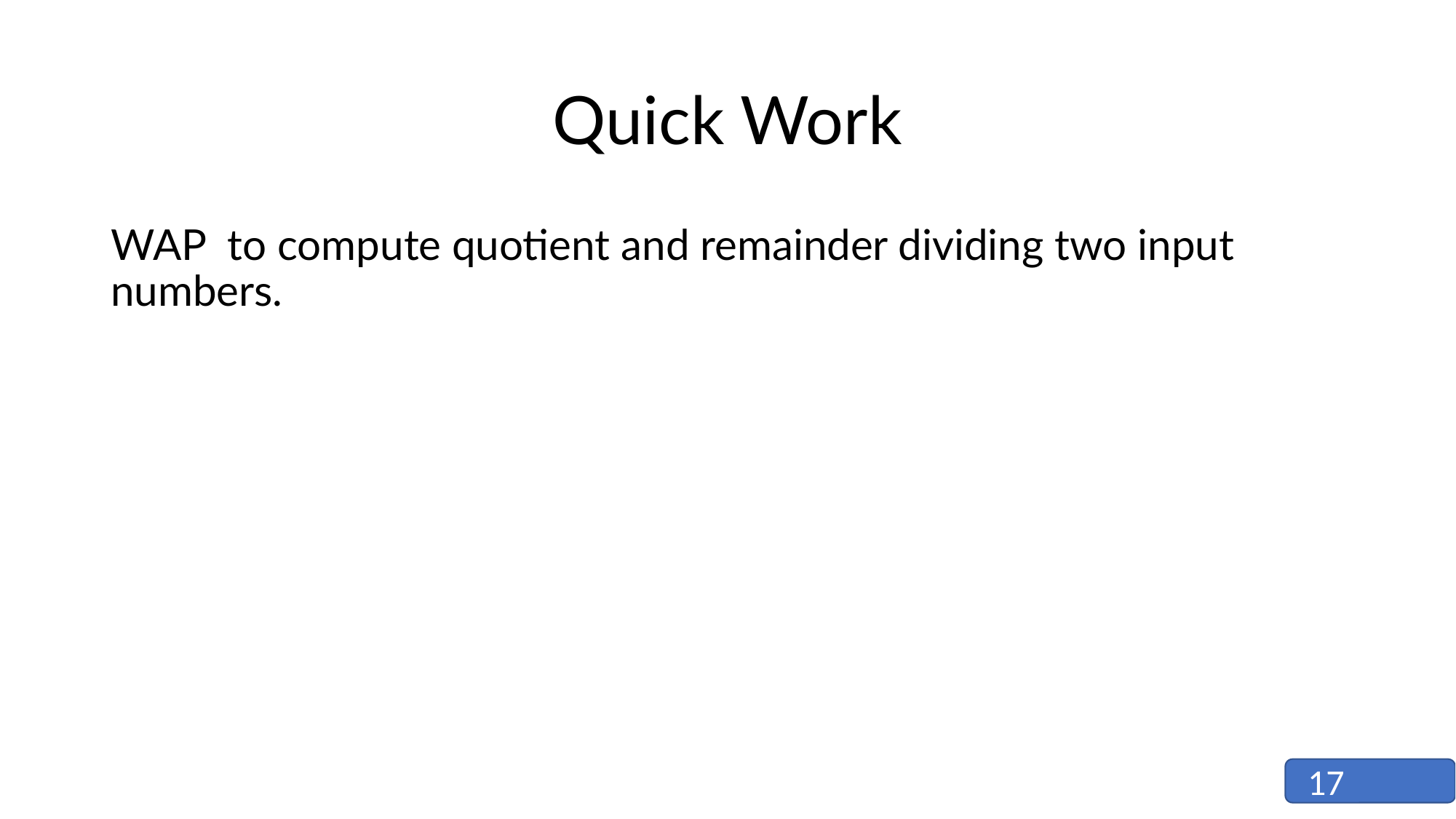

# Quick Work
WAP  to compute quotient and remainder dividing two input numbers.
17